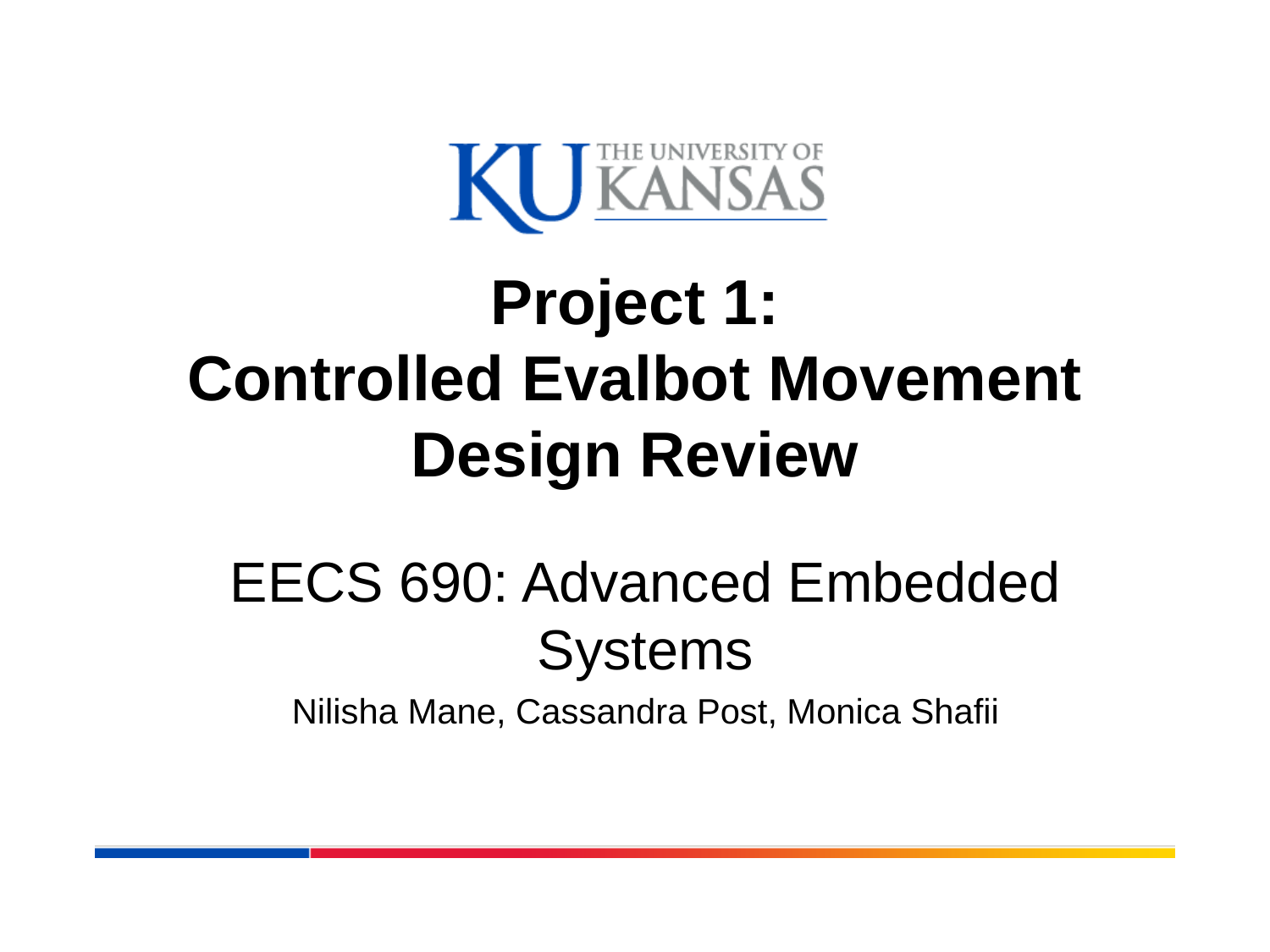

# Project 1: Controlled Evalbot Movement Design Review
EECS 690: Advanced Embedded Systems
Nilisha Mane, Cassandra Post, Monica Shafii